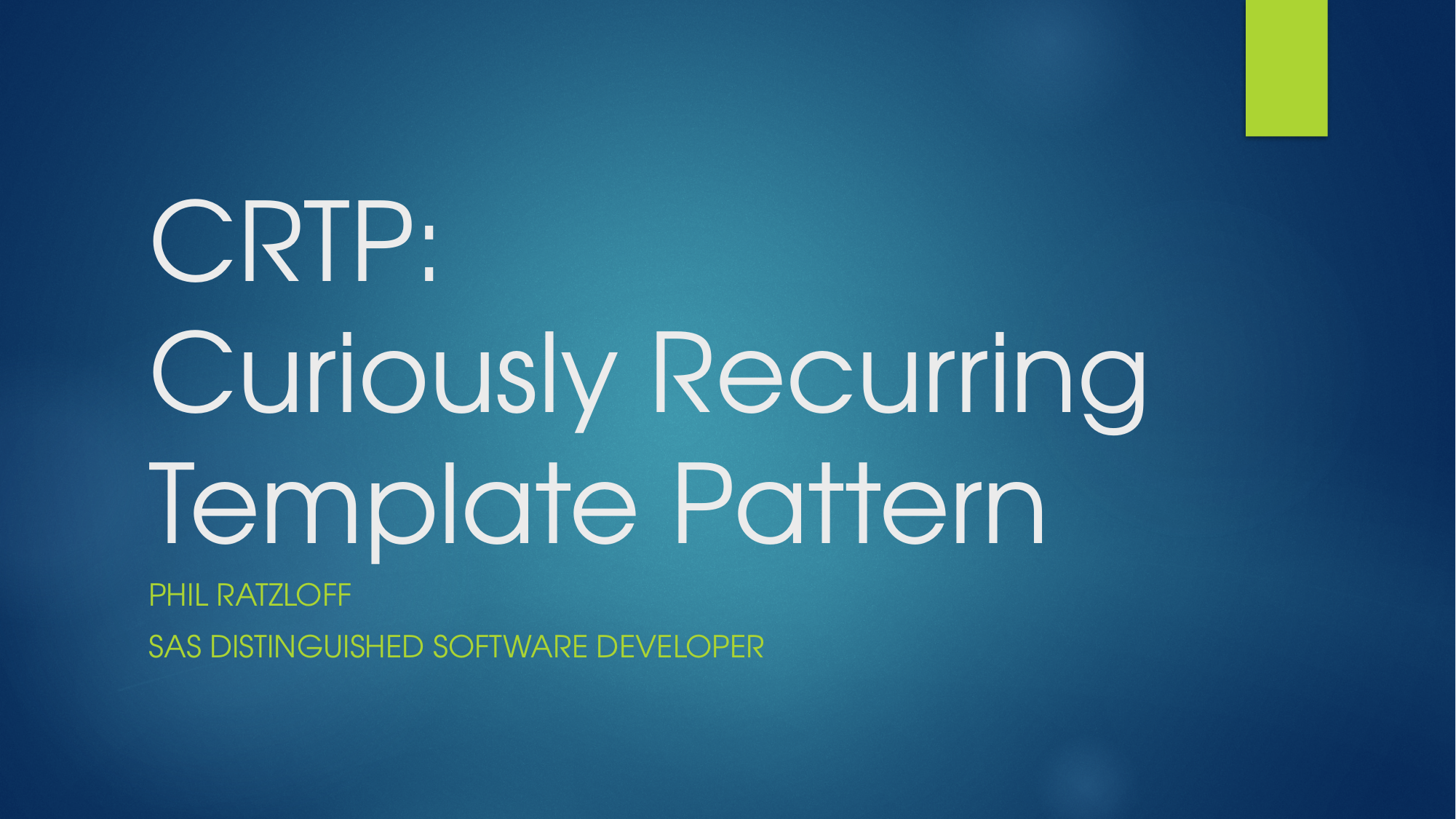

# CRTP: Curiously Recurring Template Pattern
Phil Ratzloff
SAS Distinguished Software Developer